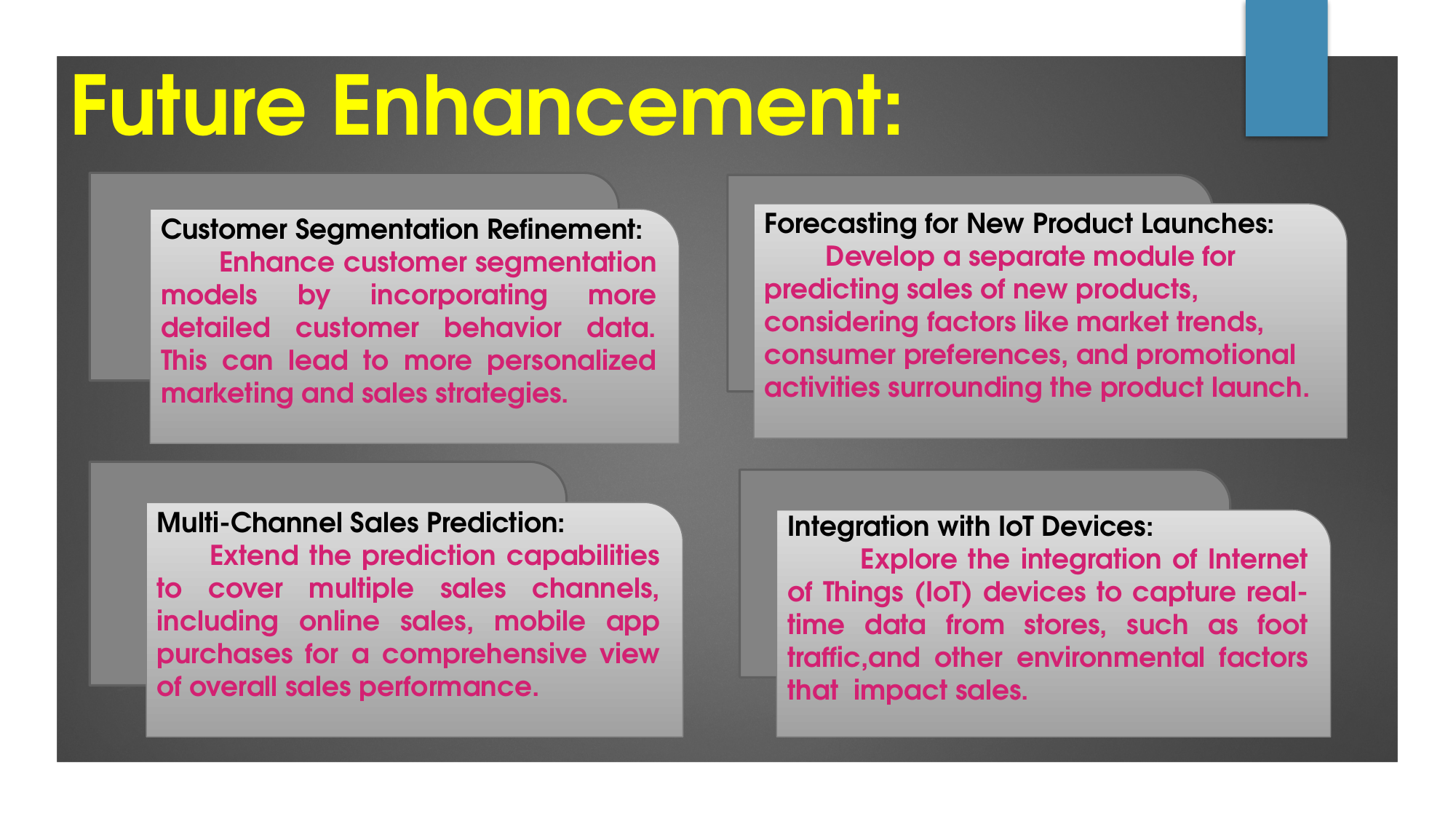

# Future Enhancement:

Forecasting for New Product Launches:
        Develop a separate module for predicting sales of new products, considering factors like market trends, consumer preferences, and promotional activities surrounding the product launch.

Customer Segmentation Refinement:
       Enhance customer segmentation models by incorporating more detailed customer behavior data. This can lead to more personalized marketing and sales strategies.

Multi-Channel Sales Prediction:
     Extend the prediction capabilities to cover multiple sales channels, including online sales, mobile app purchases for a comprehensive view of overall sales performance.

Integration with IoT Devices:
       Explore the integration of Internet of Things (IoT) devices to capture real-time data from stores, such as foot traffic,and other environmental factors that  impact sales.